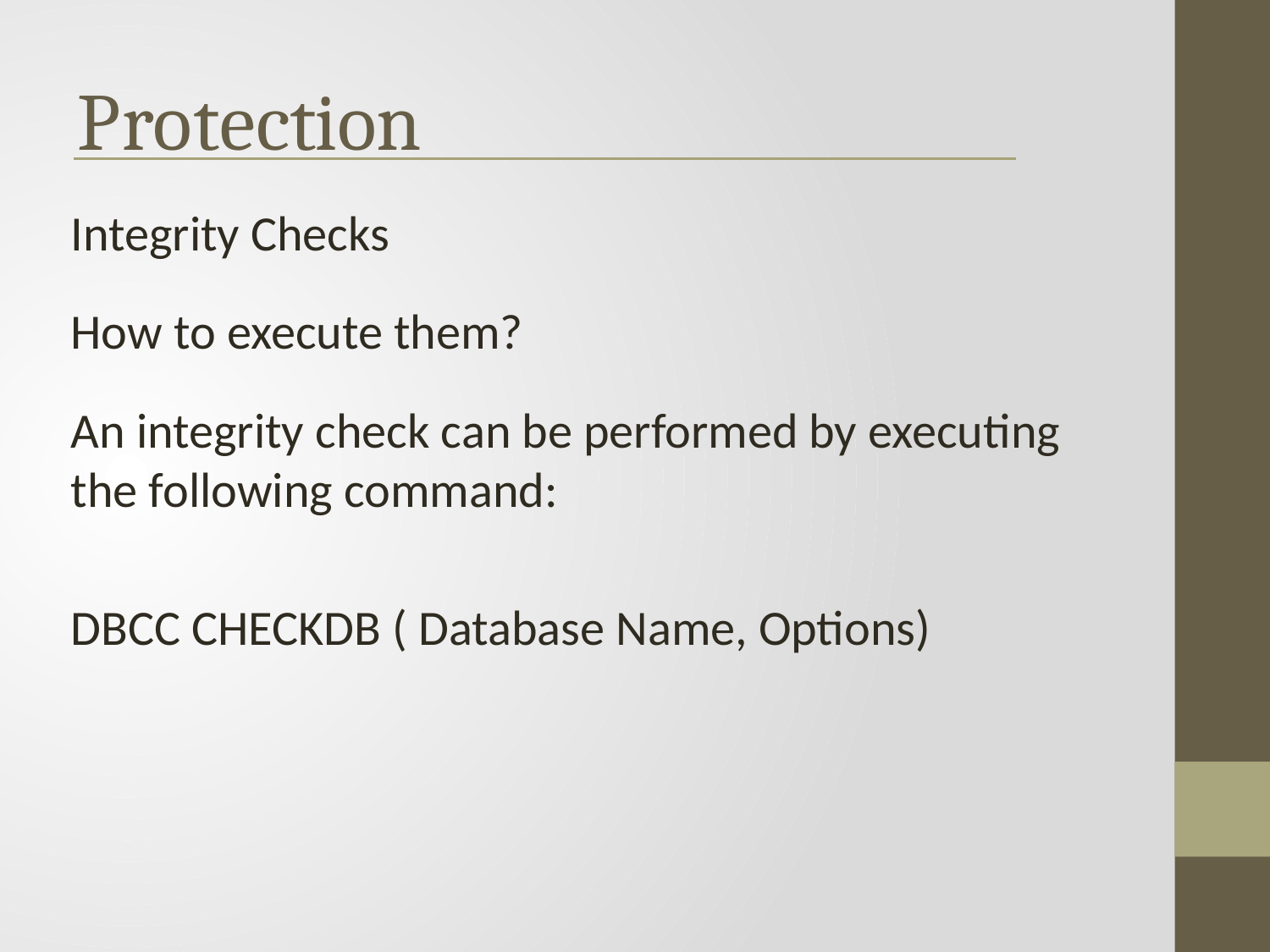

Protection
Integrity Checks

How to execute them?

An integrity check can be performed by executing the following command:

DBCC CHECKDB ( Database Name, Options)